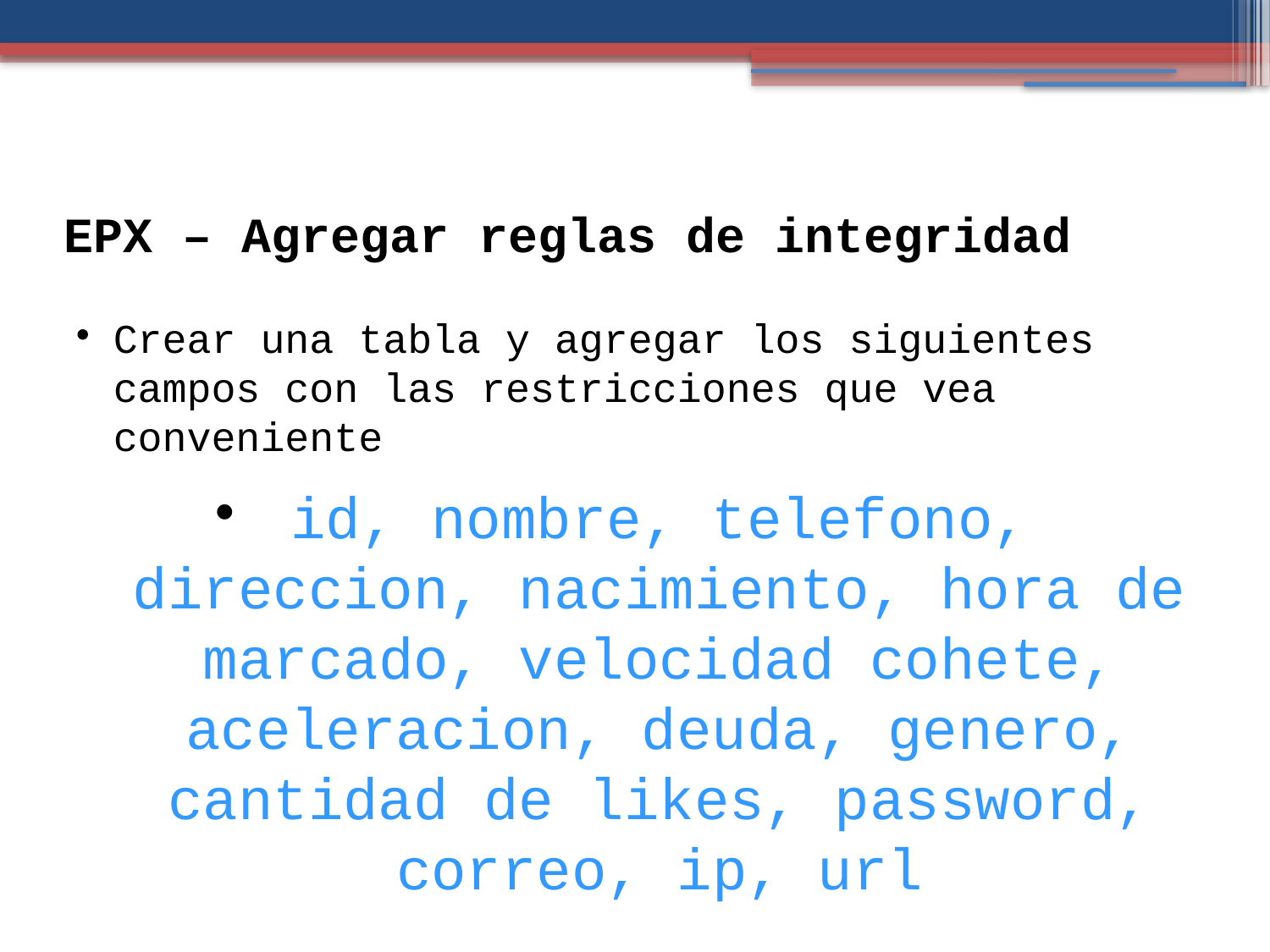

EPX – Agregar reglas de integridad
Crear una tabla y agregar los siguientes campos con las restricciones que vea conveniente
id, nombre, telefono, direccion, nacimiento, hora de marcado, velocidad cohete, aceleracion, deuda, genero, cantidad de likes, password, correo, ip, url